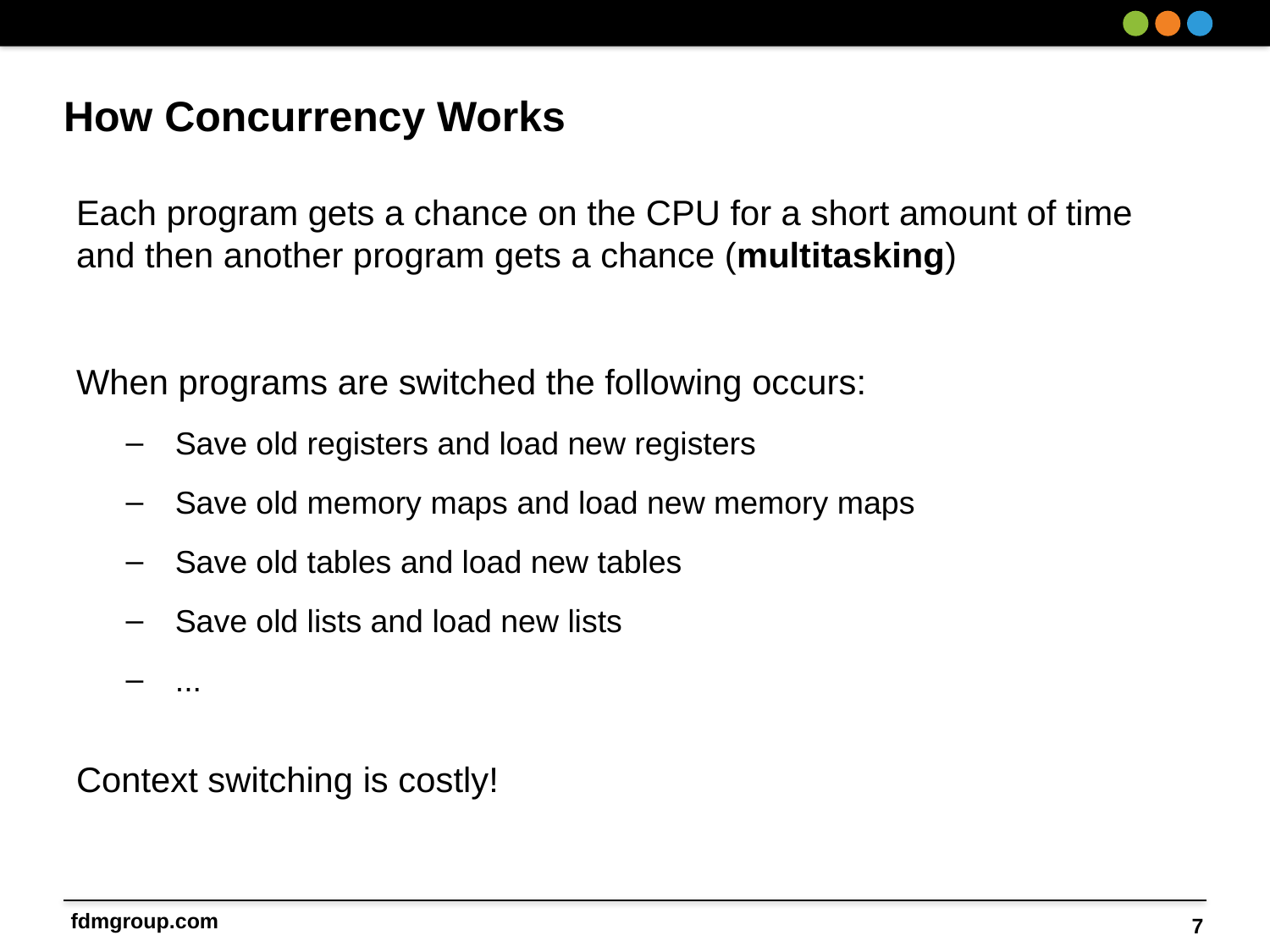

# How Concurrency Works
Each program gets a chance on the CPU for a short amount of time and then another program gets a chance (multitasking)

When programs are switched the following occurs:
Save old registers and load new registers
Save old memory maps and load new memory maps
Save old tables and load new tables
Save old lists and load new lists
...
Context switching is costly!
7